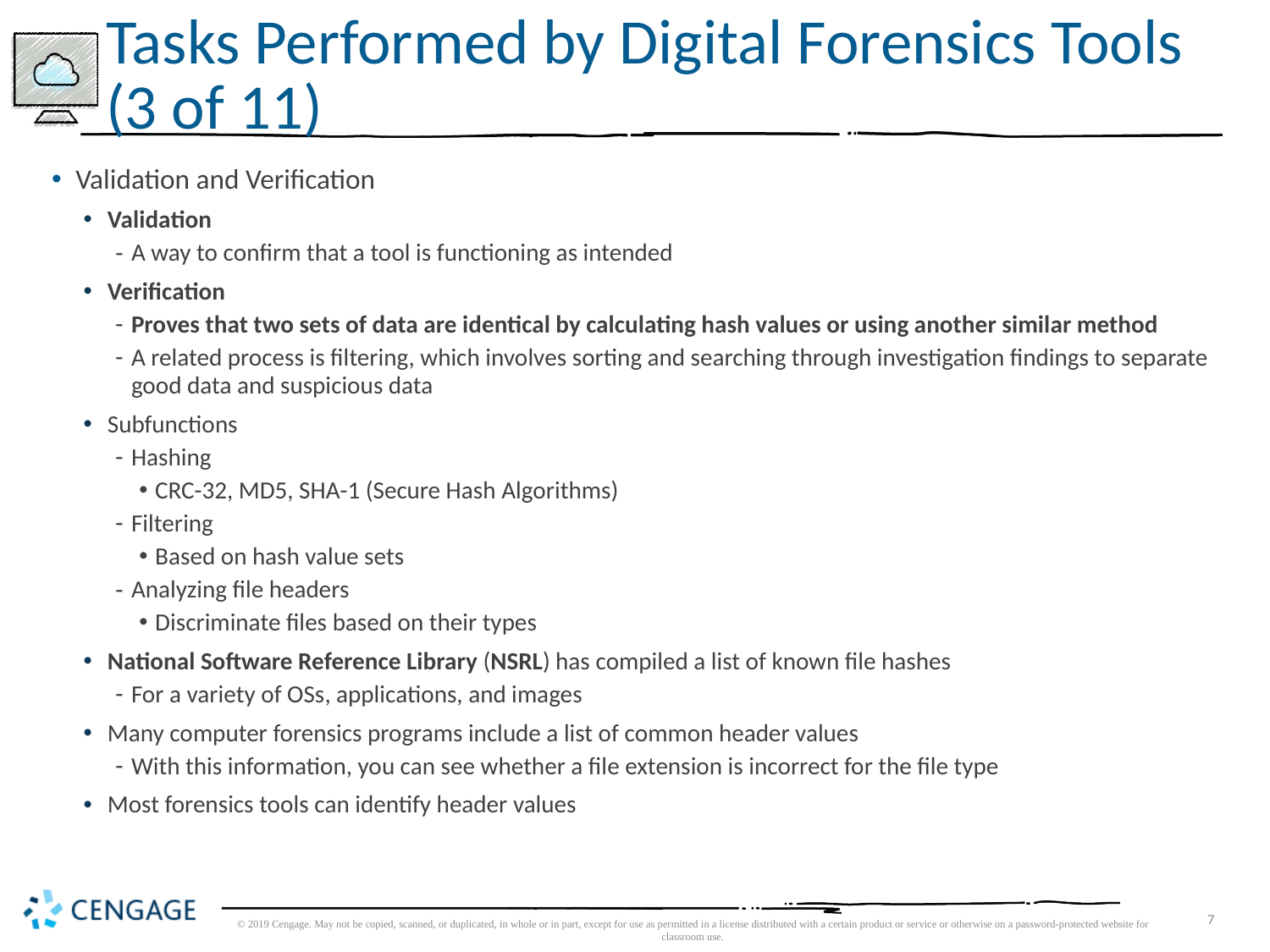

# Tasks Performed by Digital Forensics Tools (3 of 11)
Validation and Verification
Validation
A way to confirm that a tool is functioning as intended
Verification
Proves that two sets of data are identical by calculating hash values or using another similar method
A related process is filtering, which involves sorting and searching through investigation findings to separate good data and suspicious data
Subfunctions
Hashing
CRC-32, MD5, SHA-1 (Secure Hash Algorithms)
Filtering
Based on hash value sets
Analyzing file headers
Discriminate files based on their types
National Software Reference Library (NSRL) has compiled a list of known file hashes
For a variety of OSs, applications, and images
Many computer forensics programs include a list of common header values
With this information, you can see whether a file extension is incorrect for the file type
Most forensics tools can identify header values

© 2019 Cengage. May not be copied, scanned, or duplicated, in whole or in part, except for use as permitted in a license distributed with a certain product or service or otherwise on a password-protected website for classroom use.